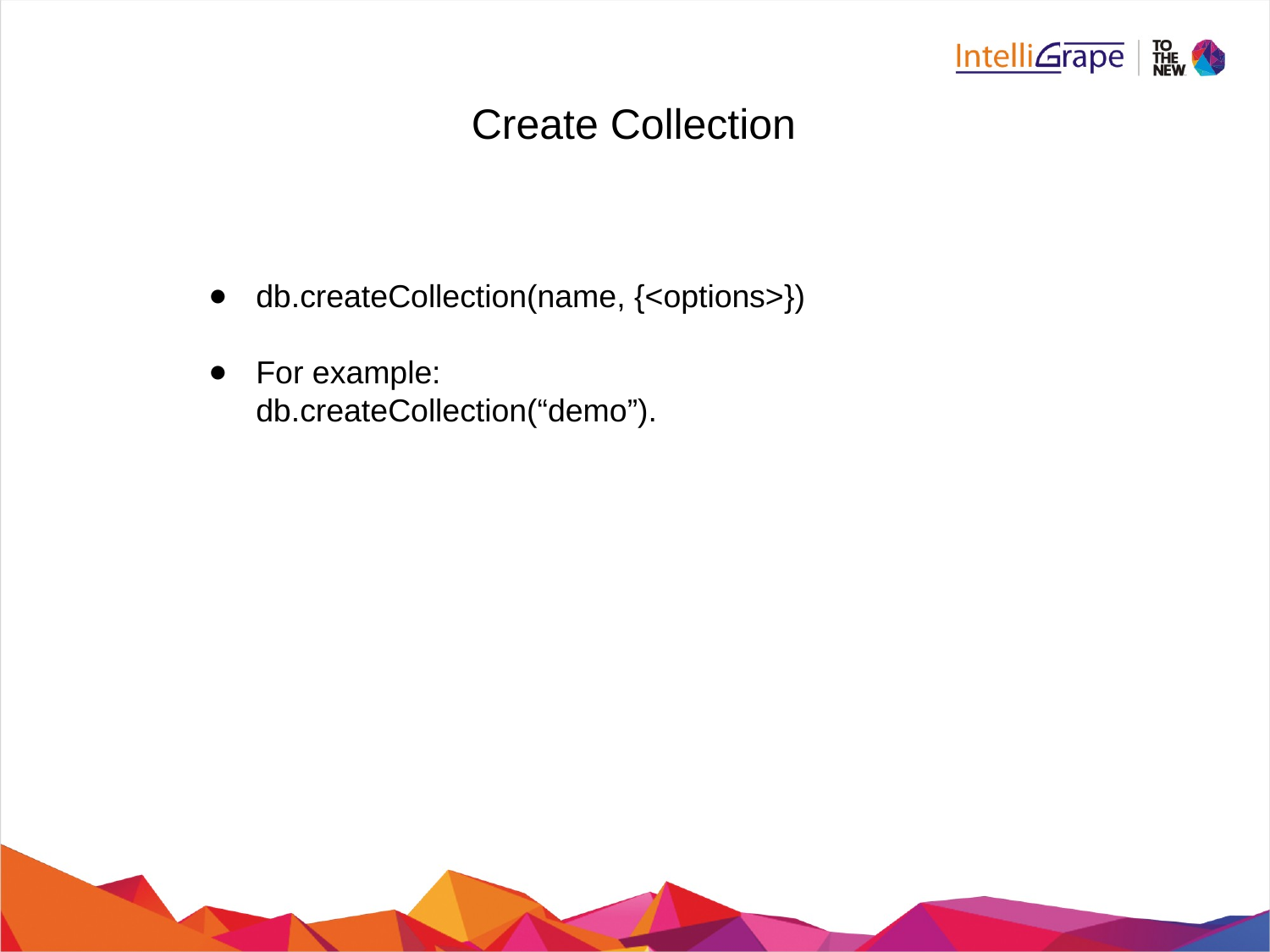

Create Collection
db.createCollection(name, {<options>})

For example:
db.createCollection(“demo”).